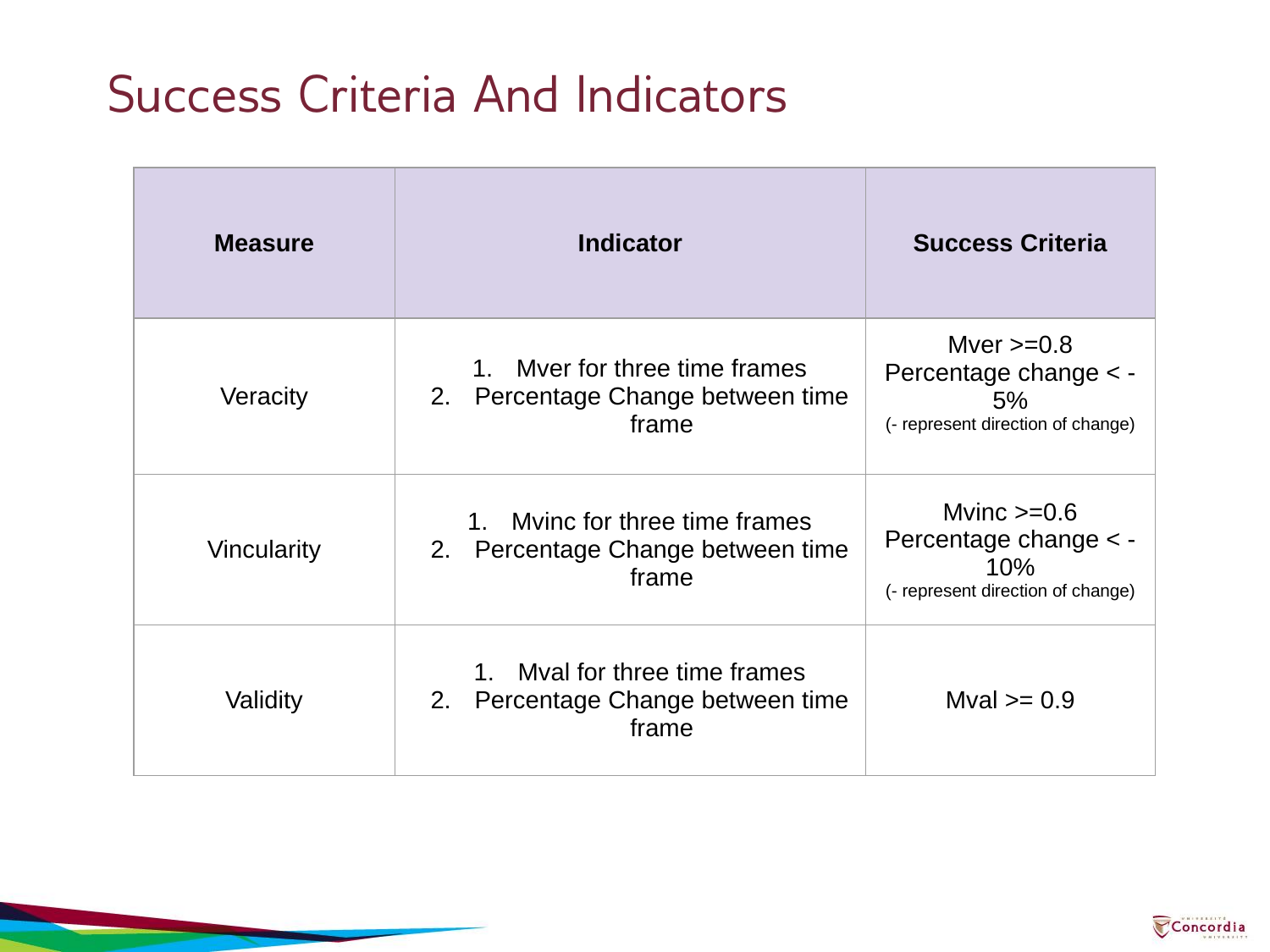

# Success Criteria And Indicators
| Measure | Indicator | Success Criteria |
| --- | --- | --- |
| Veracity | Mver for three time frames Percentage Change between time frame | Mver >=0.8 Percentage change < -5% (- represent direction of change) |
| Vincularity | Mvinc for three time frames Percentage Change between time frame | Mvinc >=0.6 Percentage change < -10% (- represent direction of change) |
| Validity | Mval for three time frames Percentage Change between time frame | Mval >= 0.9 |